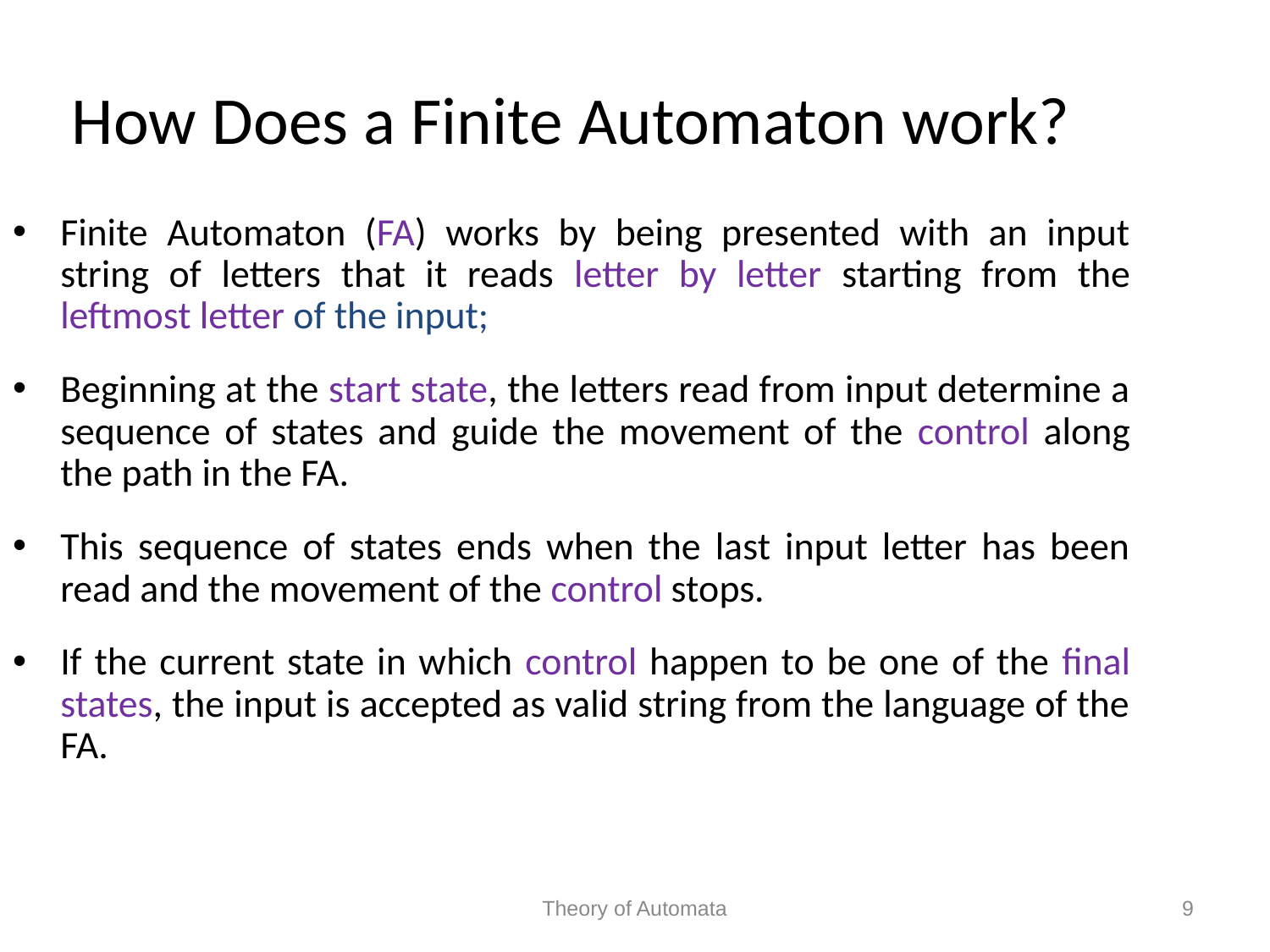

How Does a Finite Automaton work?
Finite Automaton (FA) works by being presented with an input string of letters that it reads letter by letter starting from the leftmost letter of the input;
Beginning at the start state, the letters read from input determine a sequence of states and guide the movement of the control along the path in the FA.
This sequence of states ends when the last input letter has been read and the movement of the control stops.
If the current state in which control happen to be one of the final states, the input is accepted as valid string from the language of the FA.

Theory of Automata
9